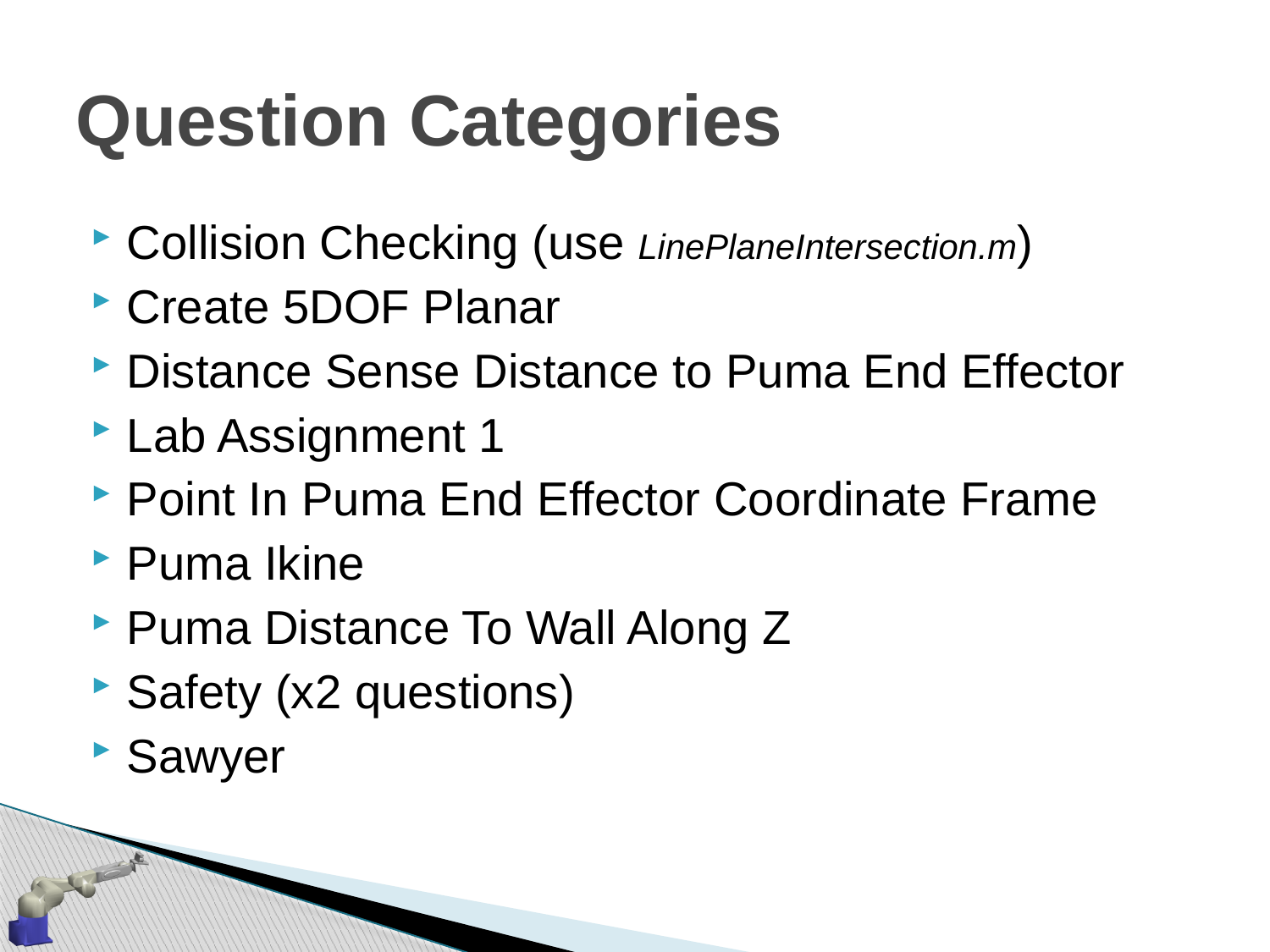

# Question Categories
Collision Checking (use LinePlaneIntersection.m)
Create 5DOF Planar
Distance Sense Distance to Puma End Effector
Lab Assignment 1
Point In Puma End Effector Coordinate Frame
Puma Ikine
Puma Distance To Wall Along Z
Safety (x2 questions)
Sawyer